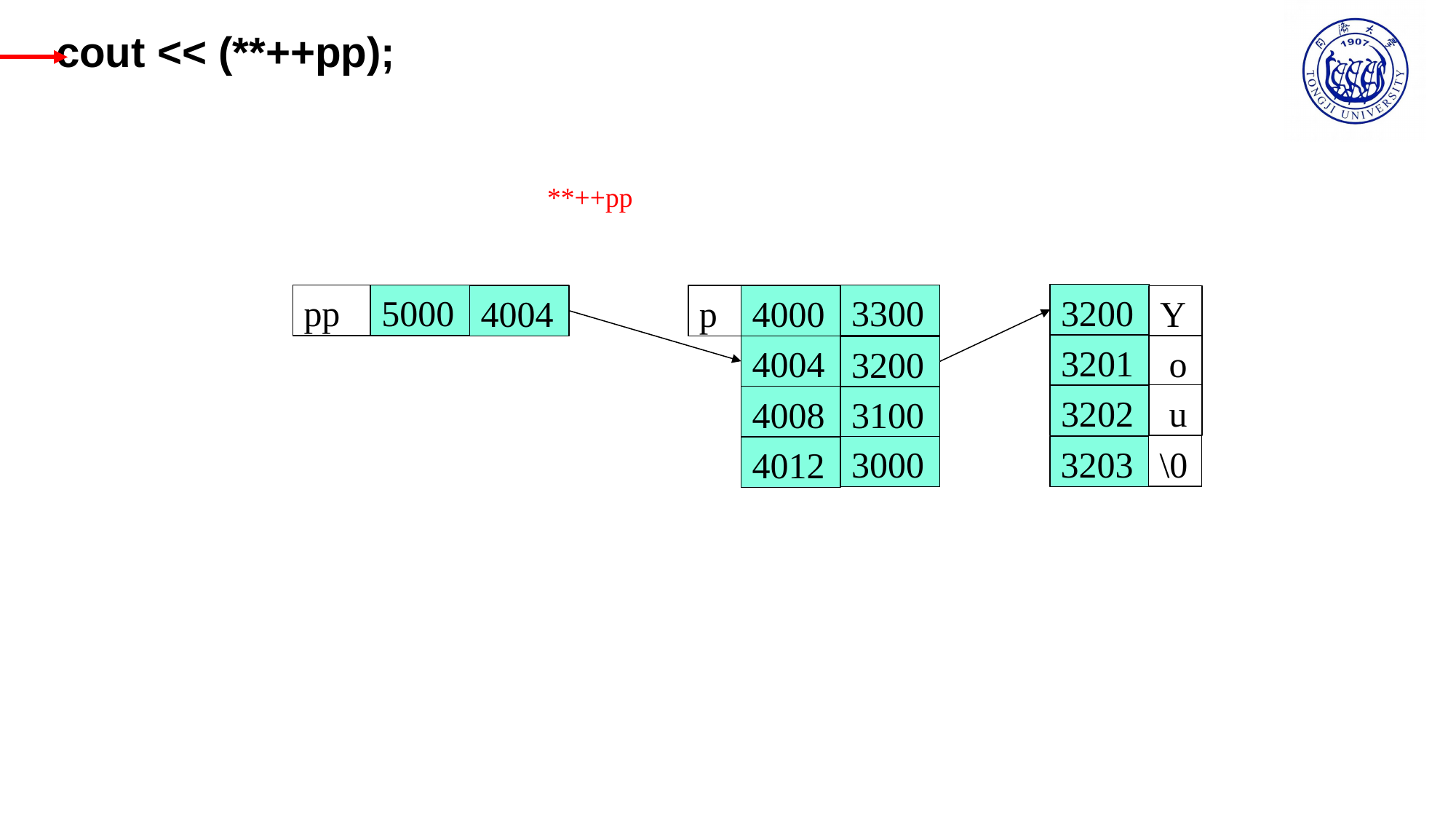

cout << (**++pp);
**++pp
3200
pp
5000
3300
4004
p
4000
Y
3201
 o
4004
3200
 u
3202
4008
3100
\0
3000
3203
4012